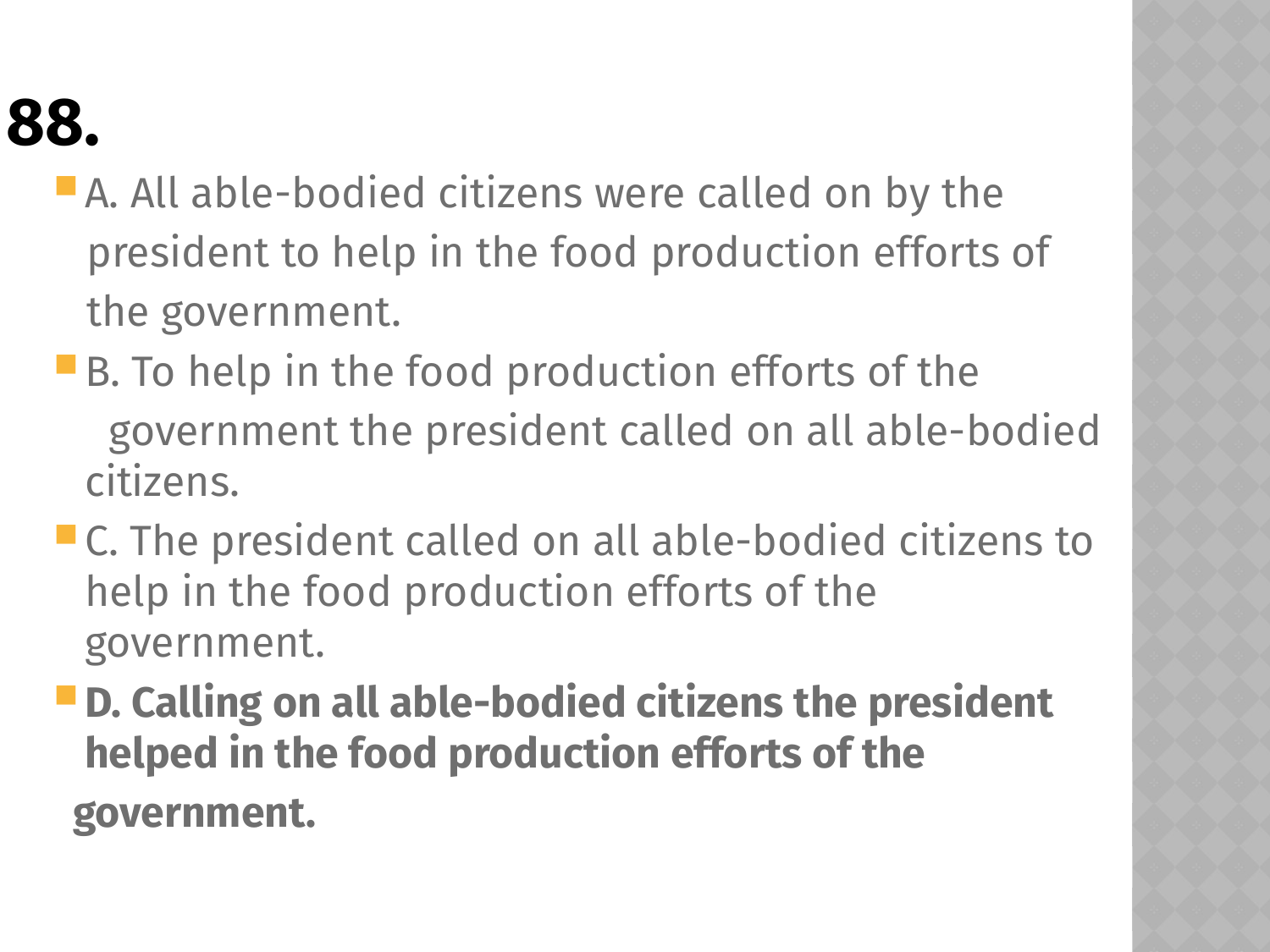

# 88.
A. All able-bodied citizens were called on by the
   president to help in the food production efforts of
   the government.
B. To help in the food production efforts of the
     government the president called on all able-bodied citizens.
C. The president called on all able-bodied citizens to help in the food production efforts of the government.
D. Calling on all able-bodied citizens the president helped in the food production efforts of the
  government.